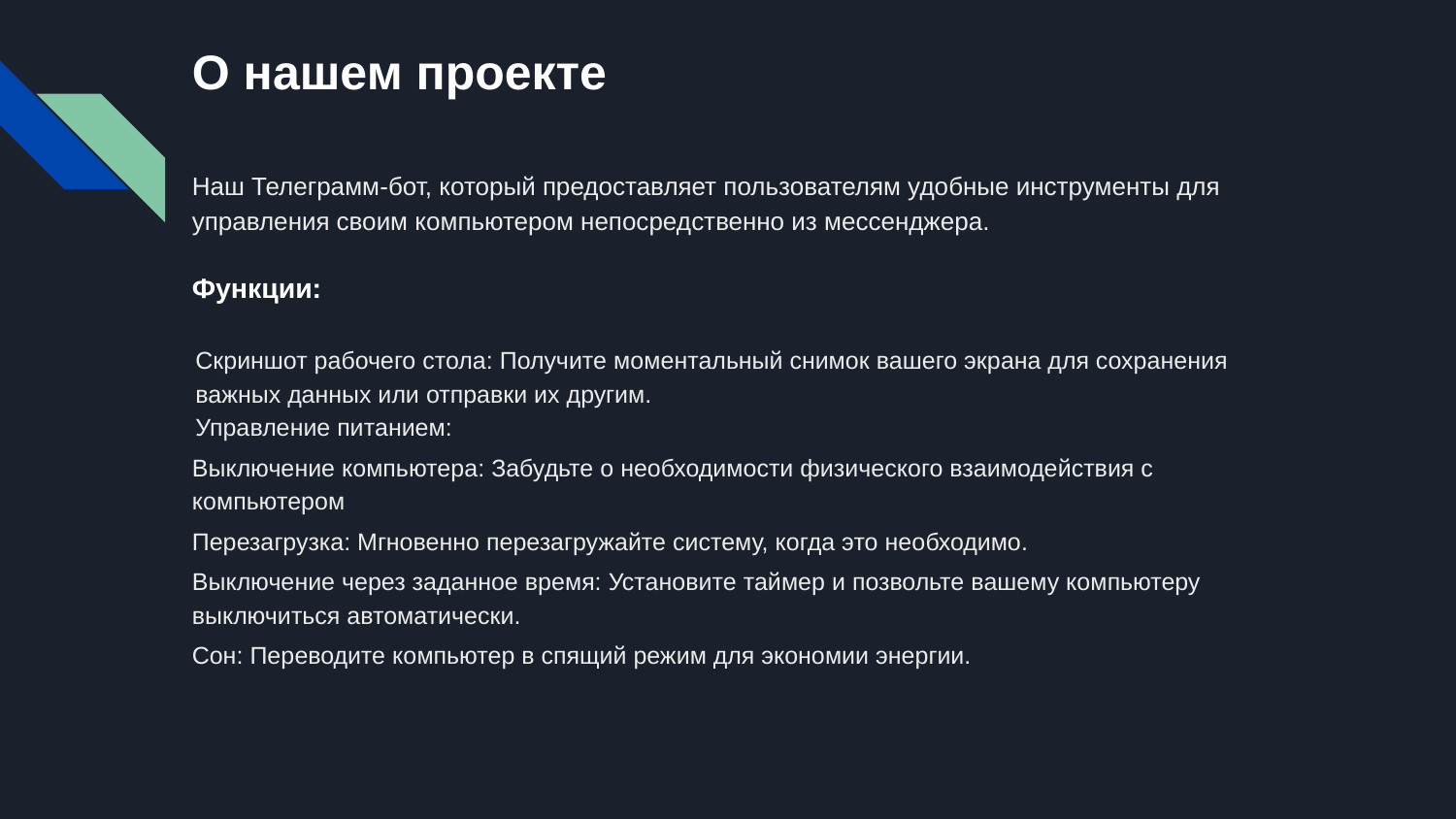

# О нашем проекте

Наш Телеграмм-бот, который предоставляет пользователям удобные инструменты для управления своим компьютером непосредственно из мессенджера.

Функции:

Скриншот рабочего стола: Получите моментальный снимок вашего экрана для сохранения важных данных или отправки их другим.
Управление питанием:
Выключение компьютера: Забудьте о необходимости физического взаимодействия с компьютером
Перезагрузка: Мгновенно перезагружайте систему, когда это необходимо.
Выключение через заданное время: Установите таймер и позвольте вашему компьютеру выключиться автоматически.
Сон: Переводите компьютер в спящий режим для экономии энергии.